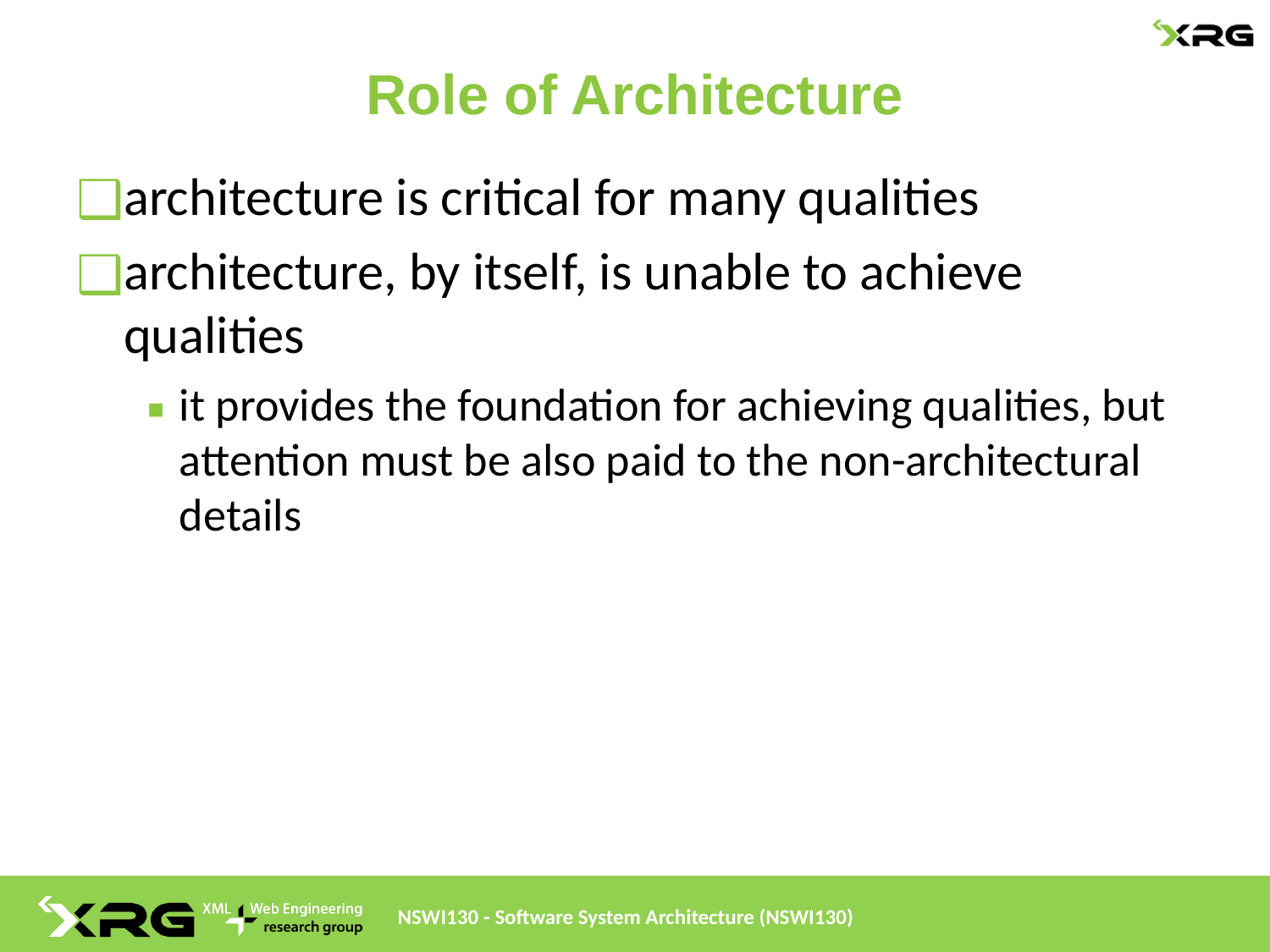

# Role of Architecture
architecture is critical for many qualities
architecture, by itself, is unable to achieve qualities
it provides the foundation for achieving qualities, but attention must be also paid to the non-architectural details
NSWI130 - Software System Architecture (NSWI130)